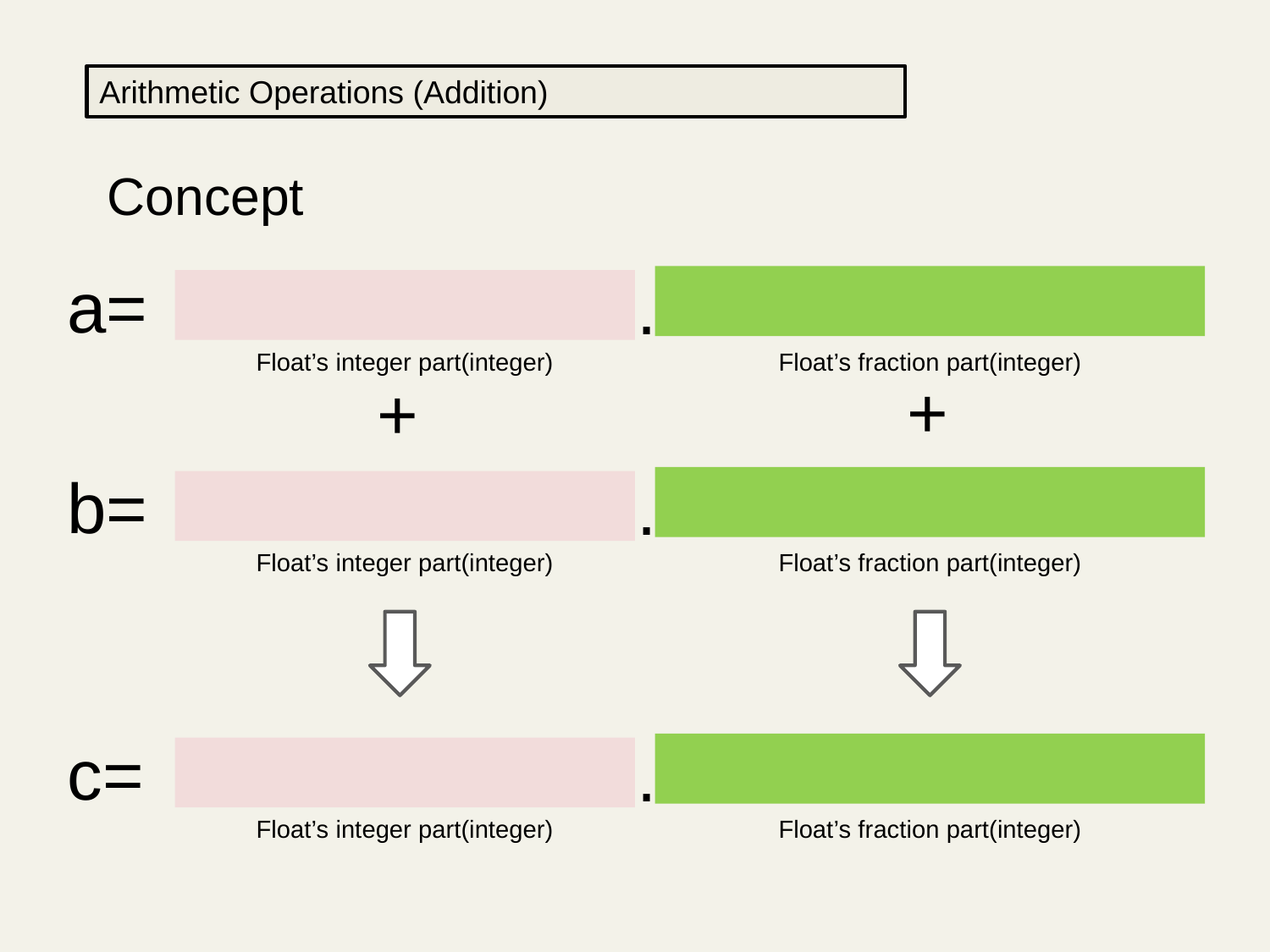

Arithmetic Operations (Addition)
Concept
a=
.

Float’s fraction part(integer)
Float’s integer part(integer)
+
+
b=
.

Float’s fraction part(integer)
Float’s integer part(integer)

c=
.

Float’s fraction part(integer)
Float’s integer part(integer)